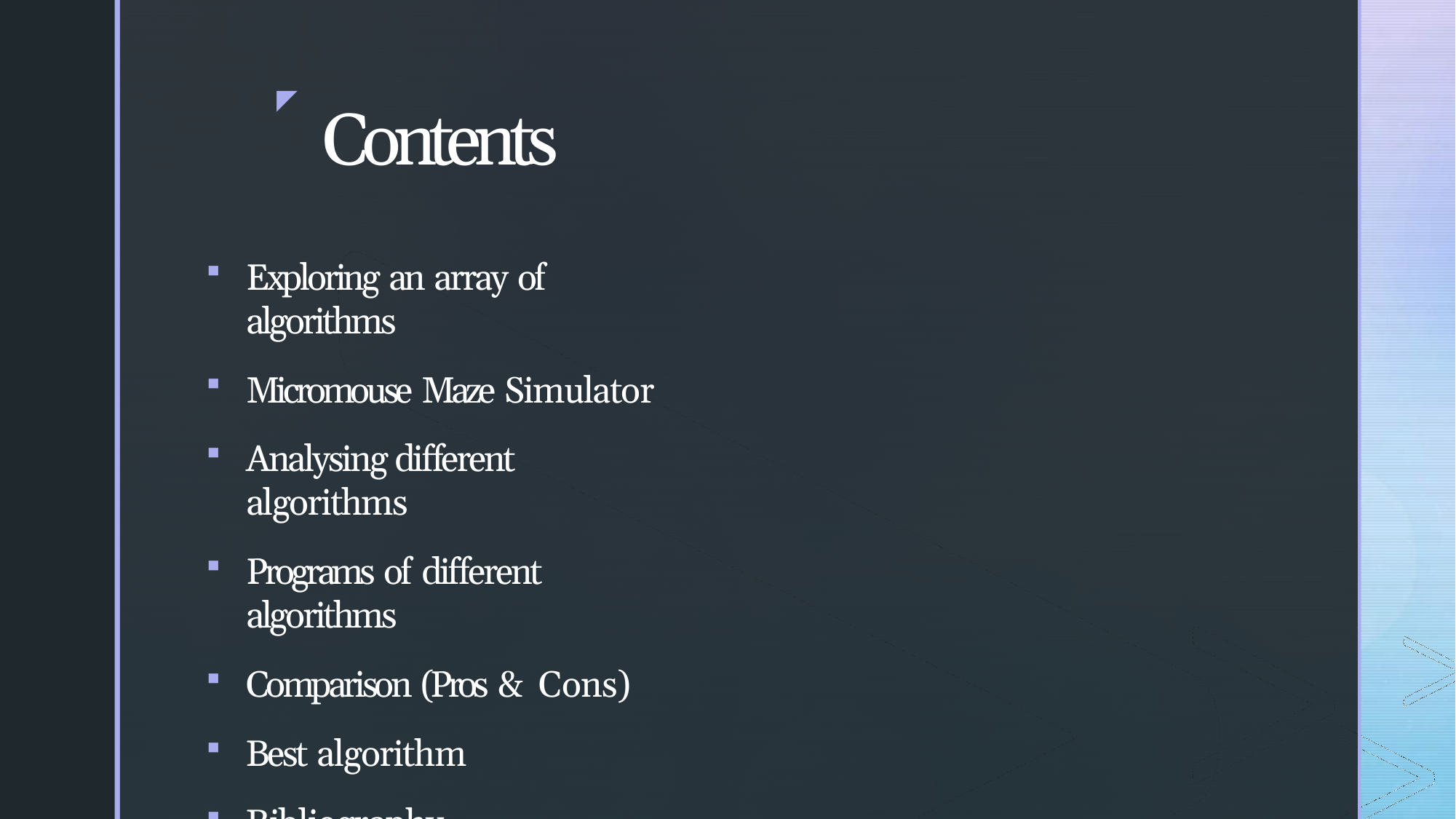

◤
# Contents
Exploring an array of algorithms
Micromouse Maze Simulator
Analysing different algorithms
Programs of different algorithms
Comparison (Pros & Cons)
Best algorithm
Bibliography